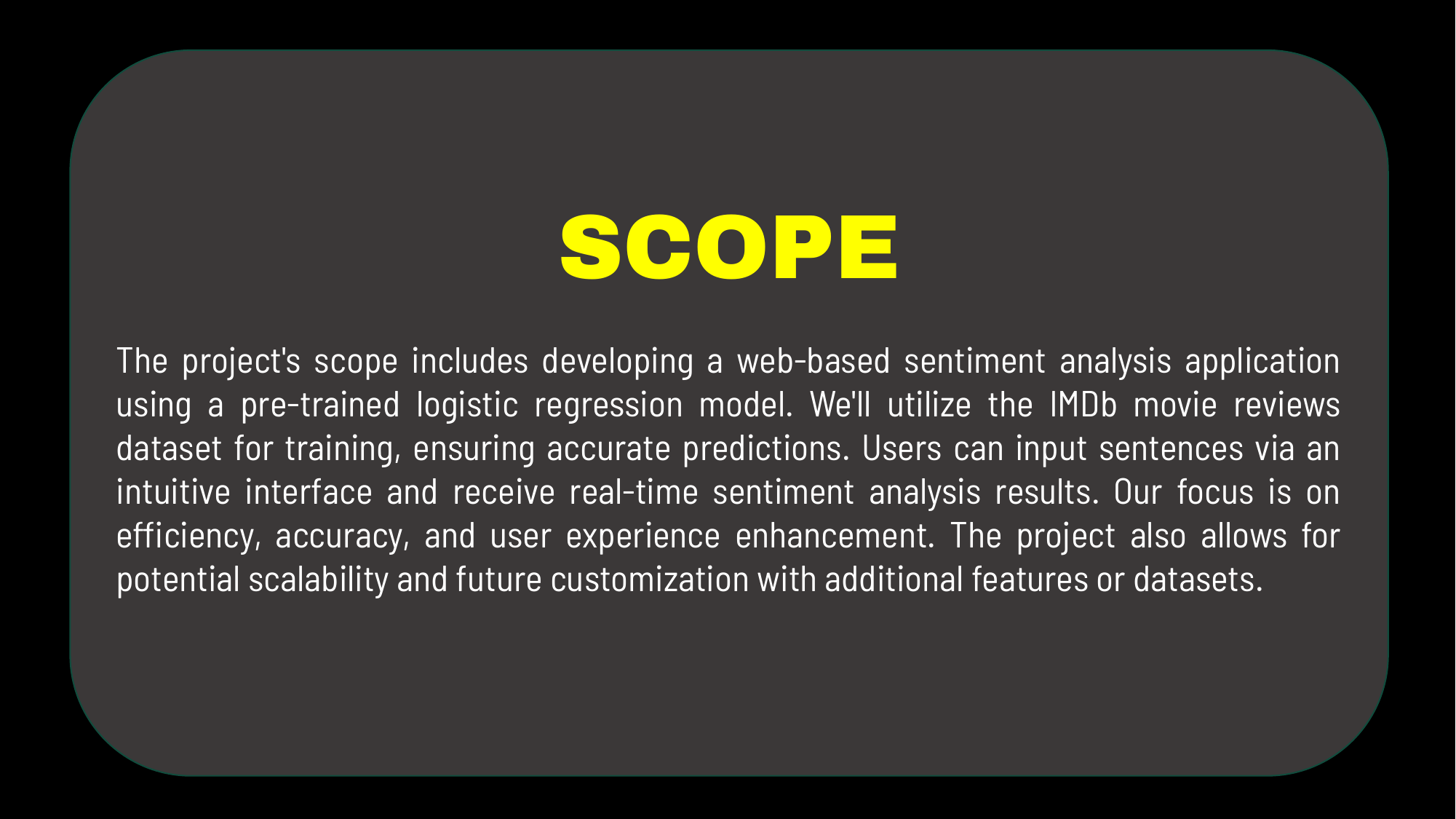

SCOPE

The project's scope includes developing a web-based sentiment analysis application using a pre-trained logistic regression model. We'll utilize the IMDb movie reviews dataset for training, ensuring accurate predictions. Users can input sentences via an intuitive interface and receive real-time sentiment analysis results. Our focus is on efficiency, accuracy, and user experience enhancement. The project also allows for potential scalability and future customization with additional features or datasets.

OBJECTIVE